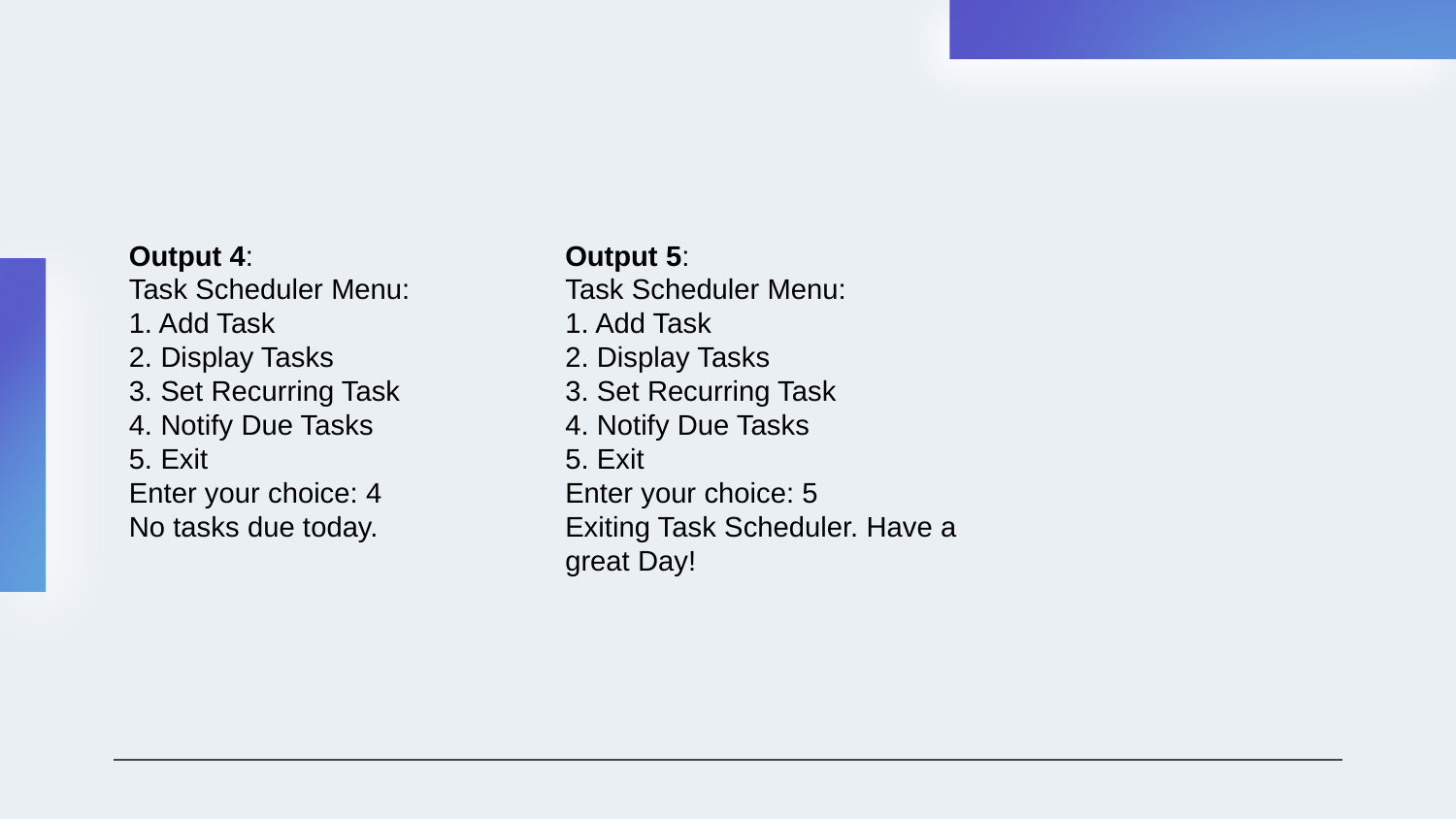

Output 4:
Task Scheduler Menu:
1. Add Task
2. Display Tasks
3. Set Recurring Task
4. Notify Due Tasks
5. Exit
Enter your choice: 4
No tasks due today.
Output 5:
Task Scheduler Menu:
1. Add Task
2. Display Tasks
3. Set Recurring Task
4. Notify Due Tasks
5. Exit
Enter your choice: 5
Exiting Task Scheduler. Have a great Day!